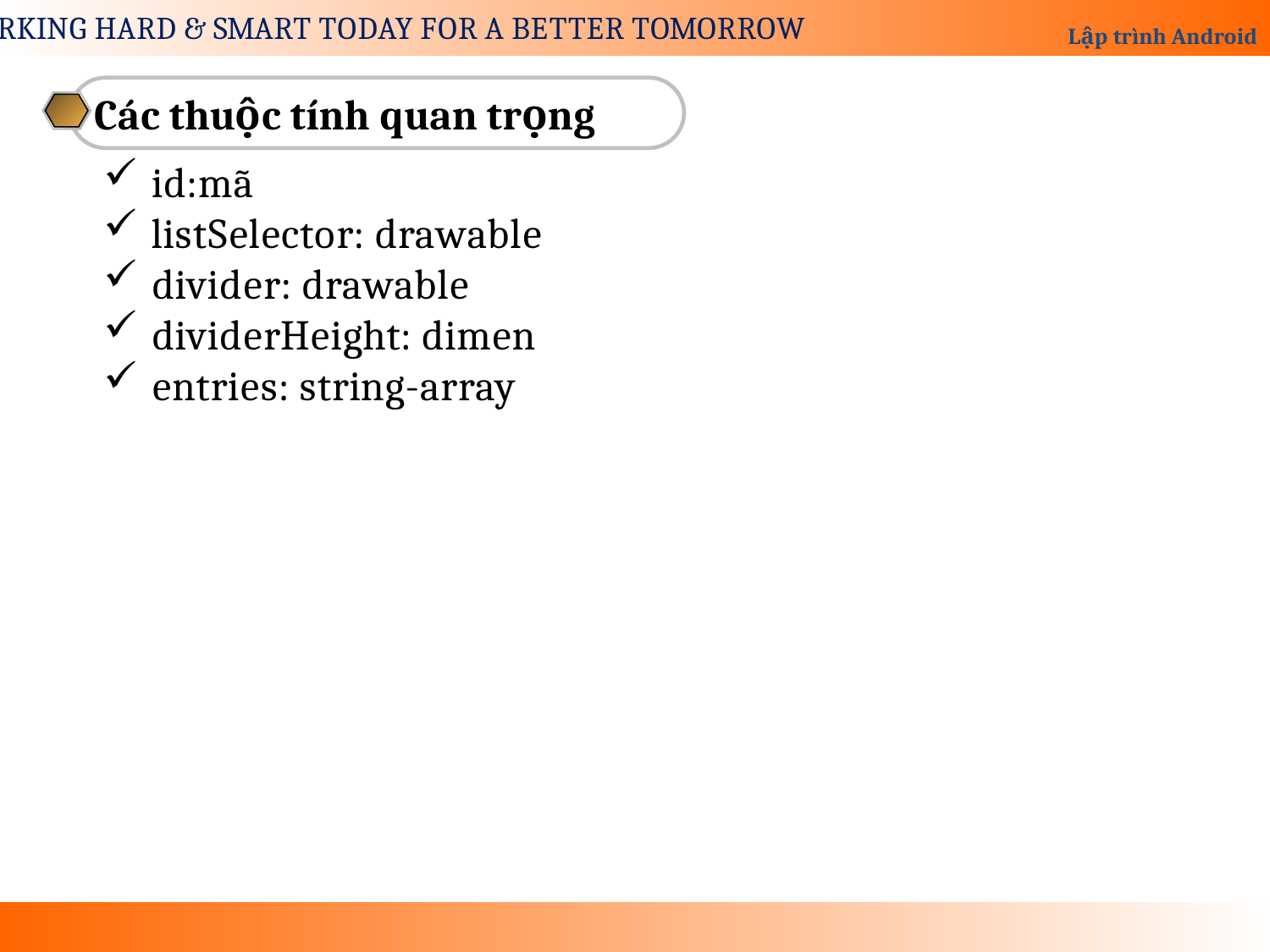

Các thuộc tính quan trọng

id:mã
listSelector: drawable
divider: drawable
dividerHeight: dimen
entries: string-array